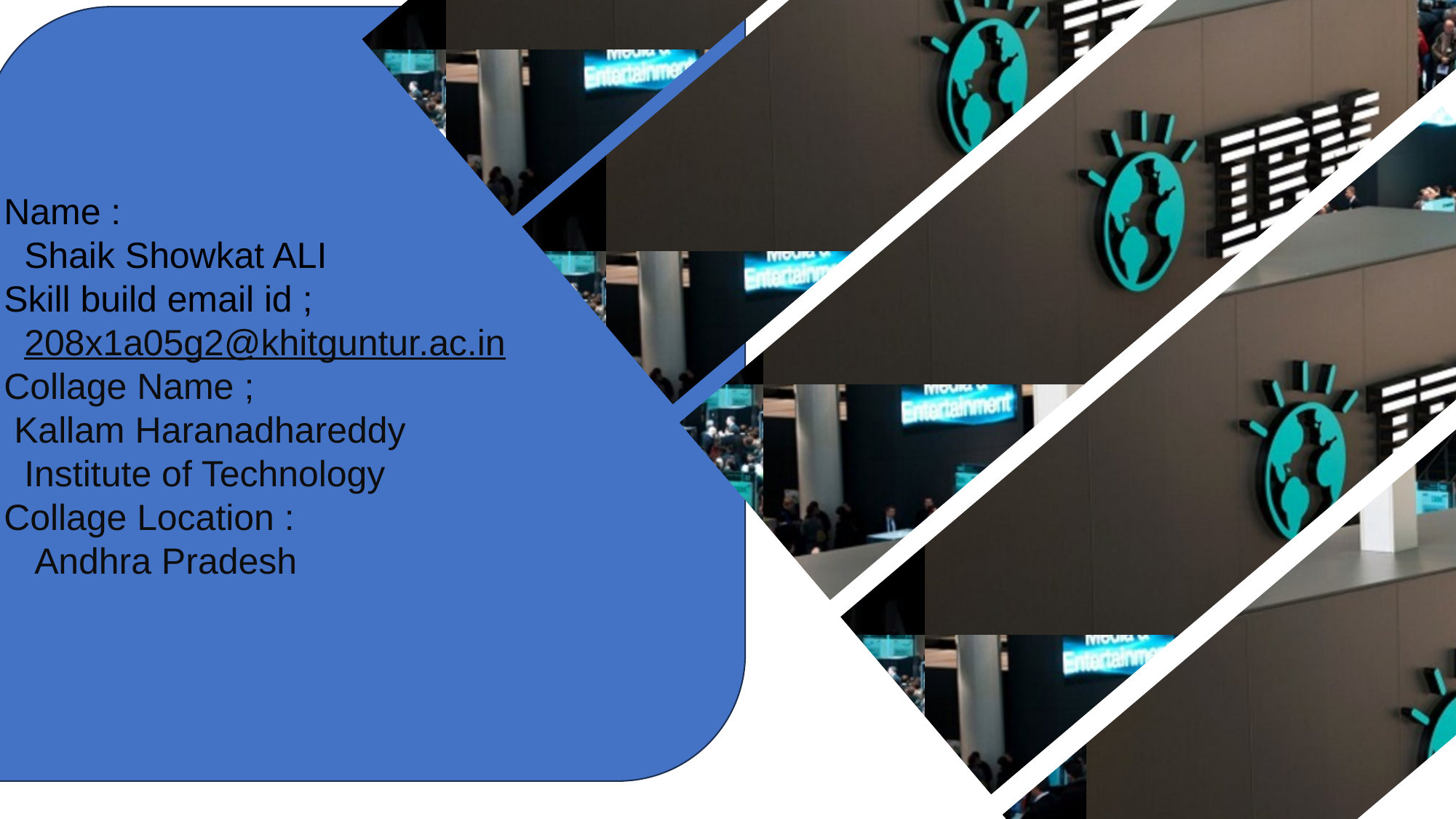

Name :
  Shaik Showkat ALI
Skill build email id ;
  208x1a05g2@khitguntur.ac.in
Collage Name ;
 Kallam Haranadhareddy
  Institute of Technology
Collage Location :
   Andhra Pradesh